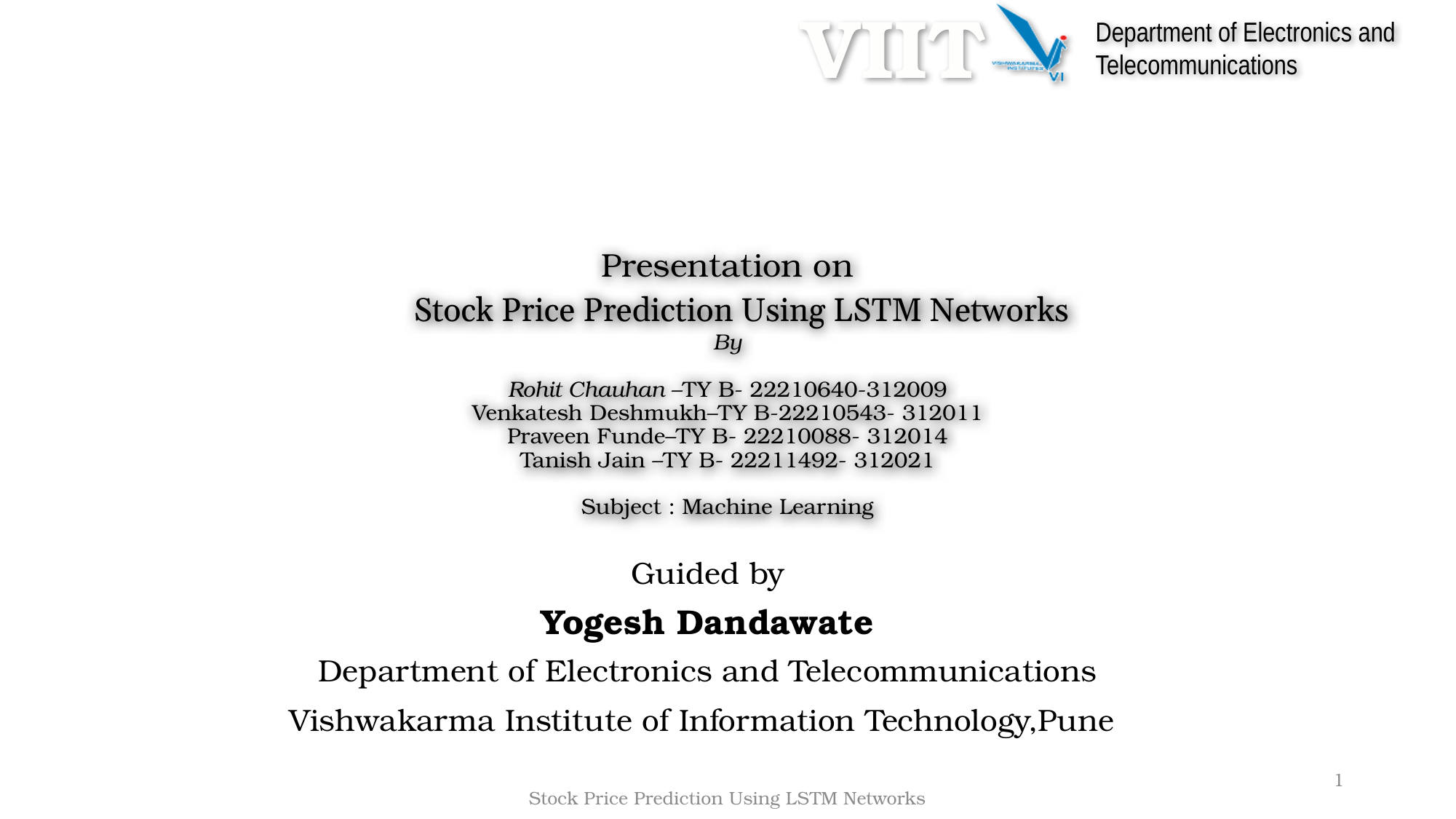

# Presentation on Stock Price Prediction Using LSTM Networks By Rohit Chauhan –TY B- 22210640-312009 Venkatesh Deshmukh–TY B-22210543- 312011 Praveen Funde–TY B- 22210088- 312014 Tanish Jain –TY B- 22211492- 312021 Subject : Machine Learning

Guided by
Yogesh Dandawate
Department of Electronics and Telecommunications
Vishwakarma Institute of Information Technology,Pune

1
Stock Price Prediction Using LSTM Networks